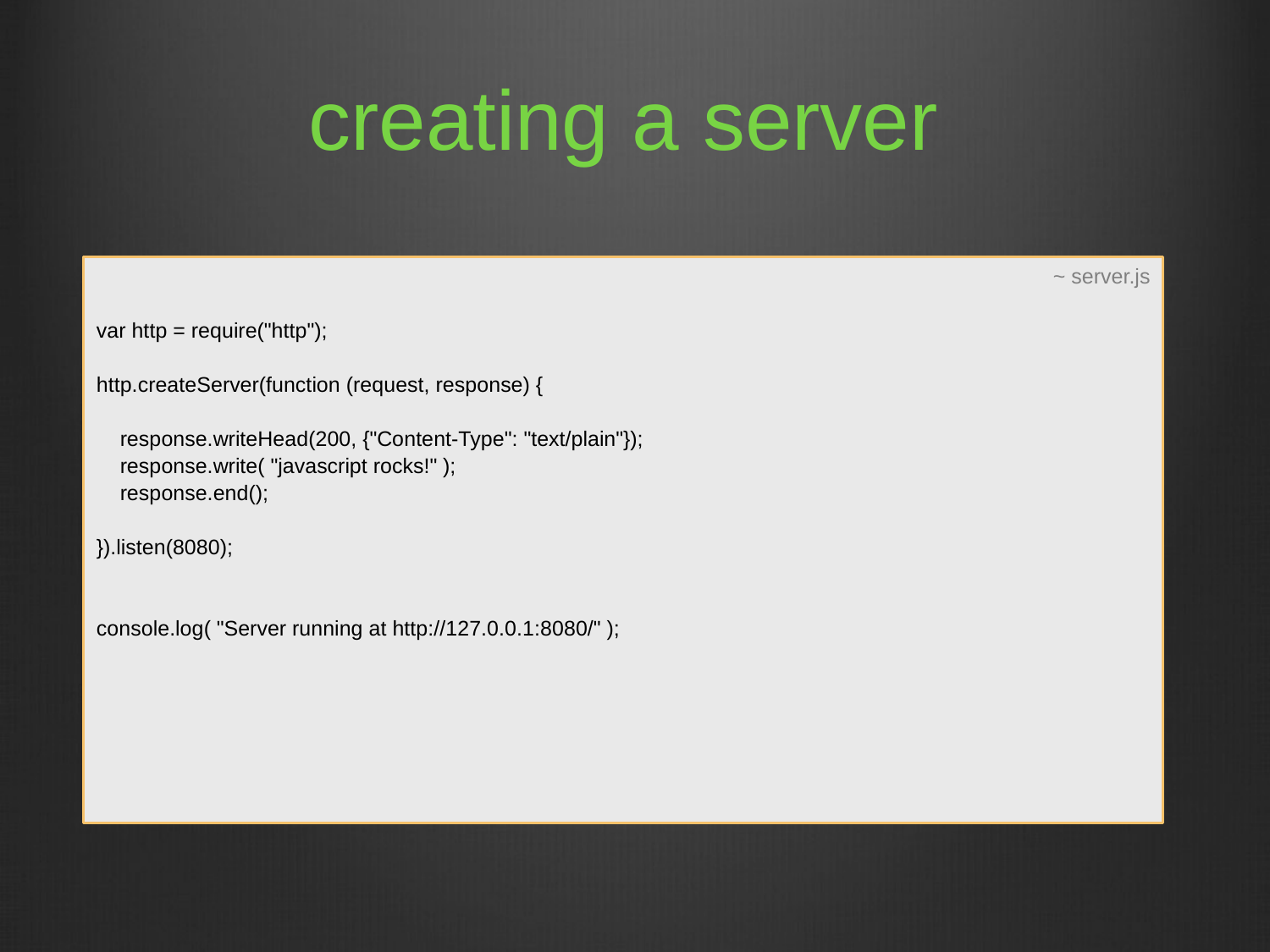

# creating a server
~ server.js

var http = require("http");

http.createServer(function (request, response) {

    response.writeHead(200, {"Content-Type": "text/plain"});
    response.write( "javascript rocks!" );
    response.end();

}).listen(8080);

console.log( "Server running at http://127.0.0.1:8080/" );